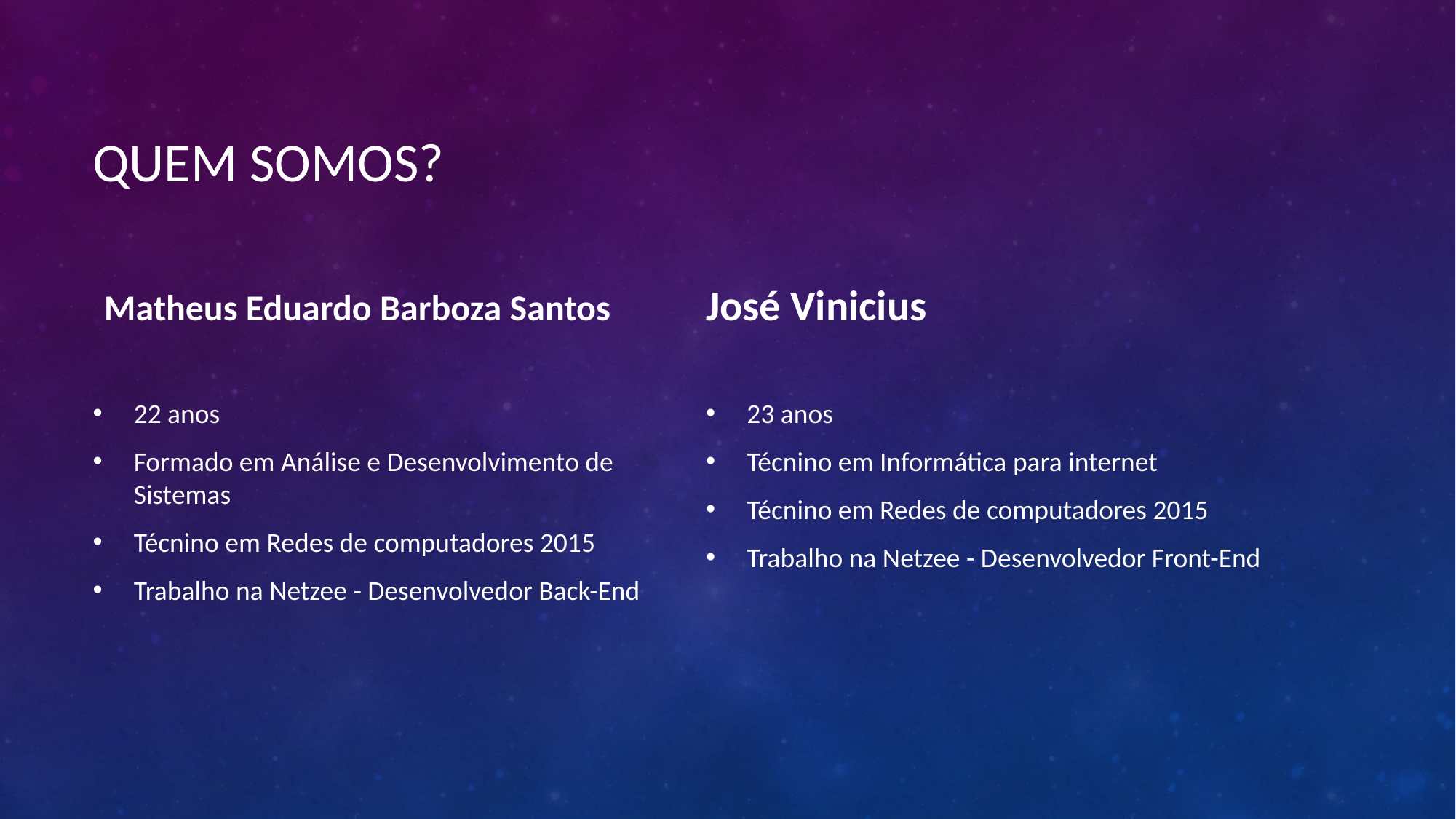

# Quem somos?
Matheus Eduardo Barboza Santos
José Vinicius

22 anos
Formado em Análise e Desenvolvimento de Sistemas
Técnino em Redes de computadores 2015
Trabalho na Netzee - Desenvolvedor Back-End

23 anos
Técnino em Informática para internet
Técnino em Redes de computadores 2015
Trabalho na Netzee - Desenvolvedor Front-End